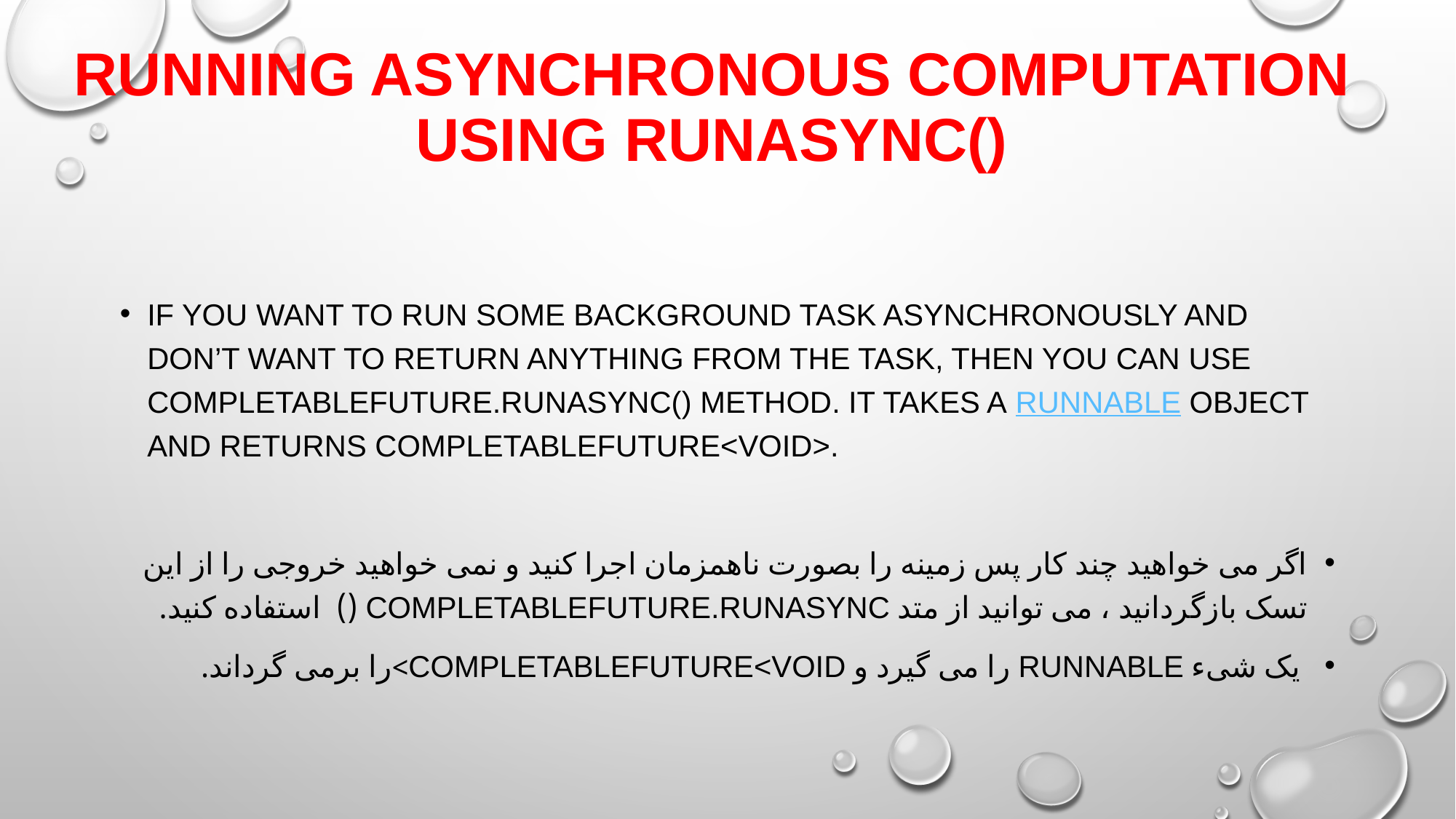

# Running asynchronous computation using runAsync()
If you want to run some background task asynchronously and don’t want to return anything from the task, then you can use CompletableFuture.runAsync() method. It takes a Runnable object and returns CompletableFuture<Void>.

اگر می خواهید چند کار پس زمینه را بصورت ناهمزمان اجرا کنید و نمی خواهید خروجی را از این تسک بازگردانید ، می توانید از متد CompletableFuture.runAsync ()  استفاده کنید.
 یک شیء Runnable را می گیرد و CompletableFuture<Void>را برمی گرداند.